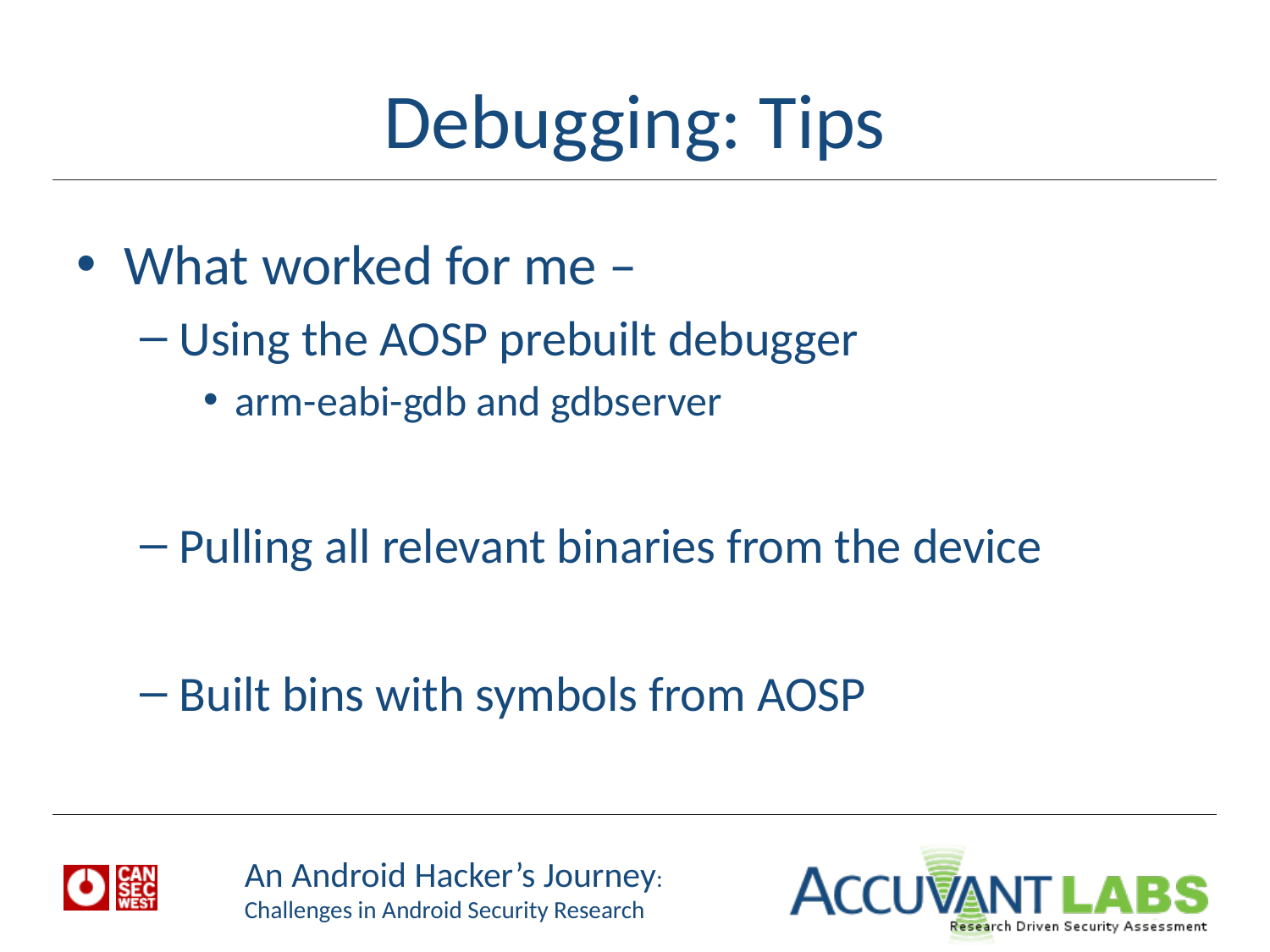

# Debugging: Tips
What worked for me –
Using the AOSP prebuilt debugger
arm-eabi-gdb and gdbserver

Pulling all relevant binaries from the device

Built bins with symbols from AOSP